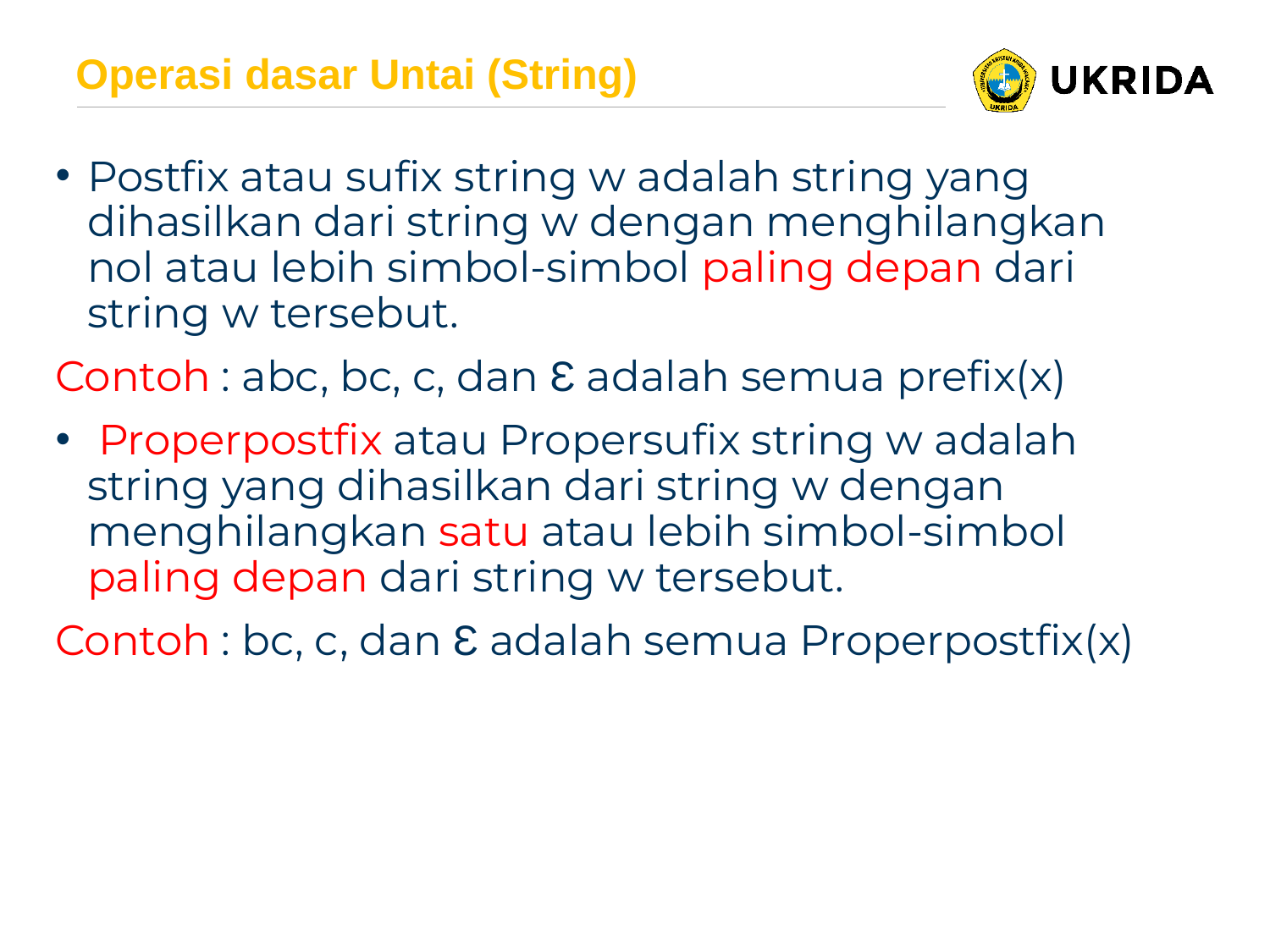

# Operasi dasar Untai (String)
Postfix atau sufix string w adalah string yang dihasilkan dari string w dengan menghilangkan nol atau lebih simbol-simbol paling depan dari string w tersebut.
Contoh : abc, bc, c, dan Ɛ adalah semua prefix(x)
 Properpostfix atau Propersufix string w adalah string yang dihasilkan dari string w dengan menghilangkan satu atau lebih simbol-simbol paling depan dari string w tersebut.
Contoh : bc, c, dan Ɛ adalah semua Properpostfix(x)